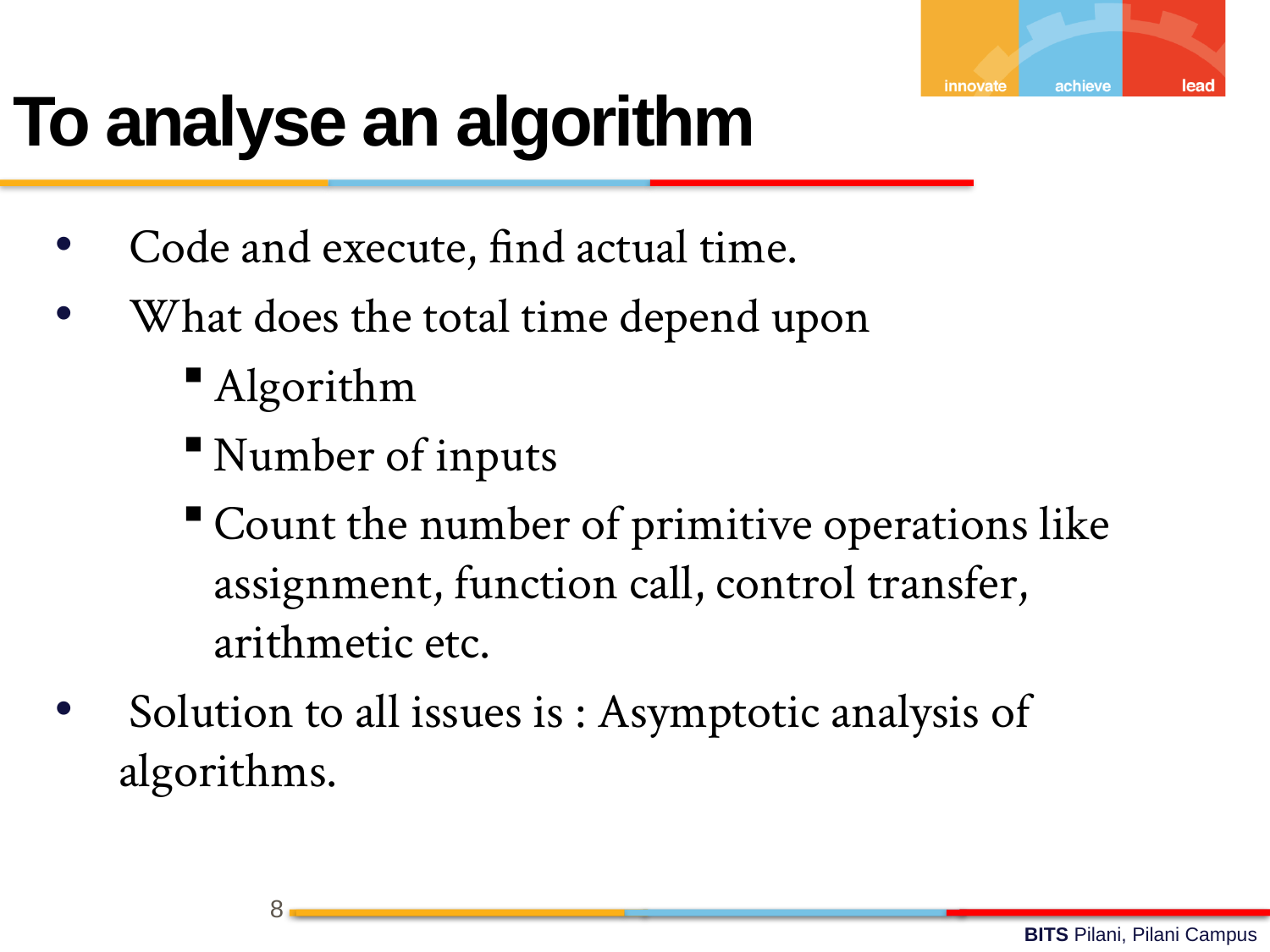

To analyse an algorithm
 Code and execute, find actual time.
 What does the total time depend upon
Algorithm
Number of inputs
Count the number of primitive operations like assignment, function call, control transfer, arithmetic etc.
 Solution to all issues is : Asymptotic analysis of algorithms.
8